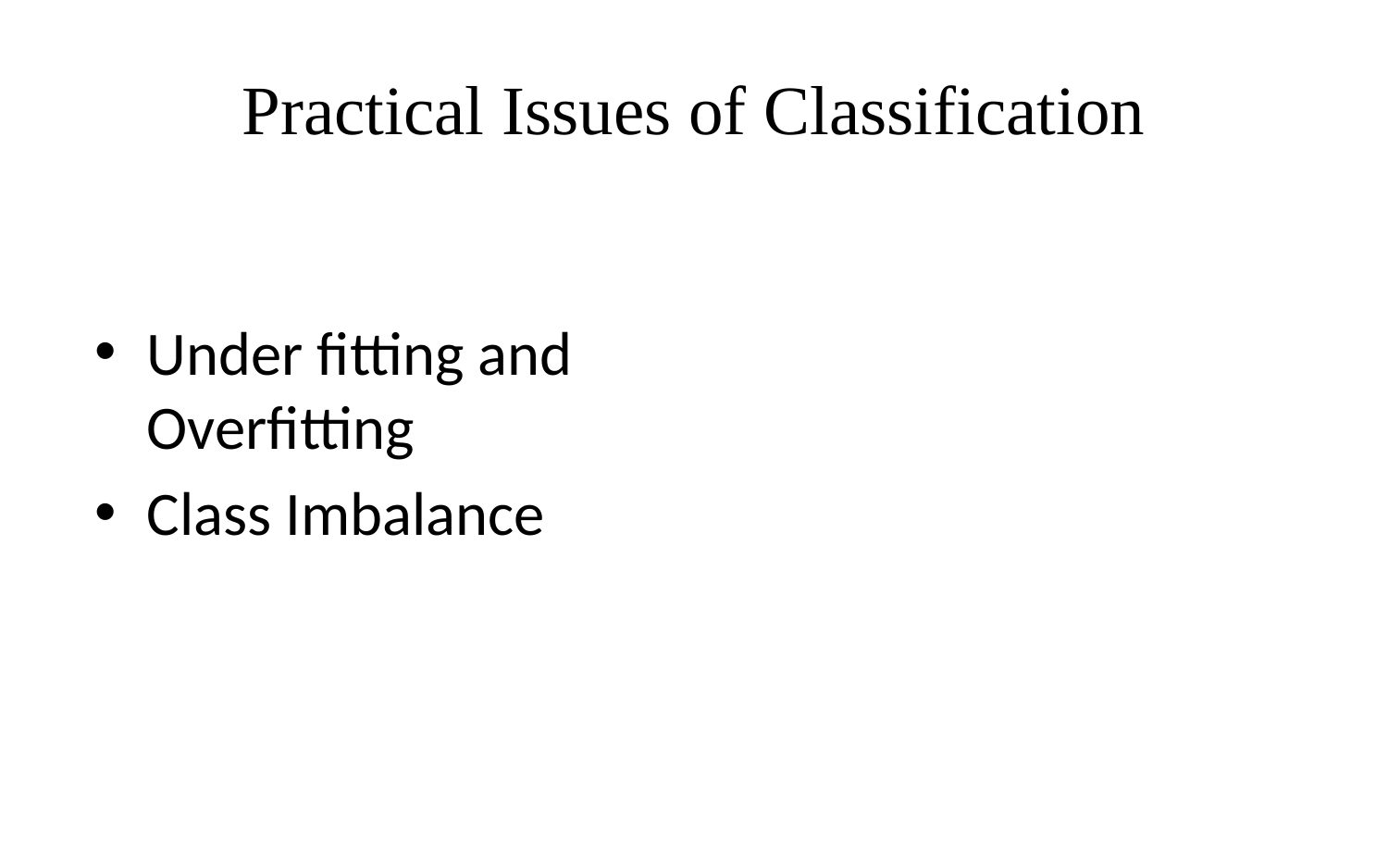

# Practical Issues of Classification
Under fitting and Overfitting
Class Imbalance